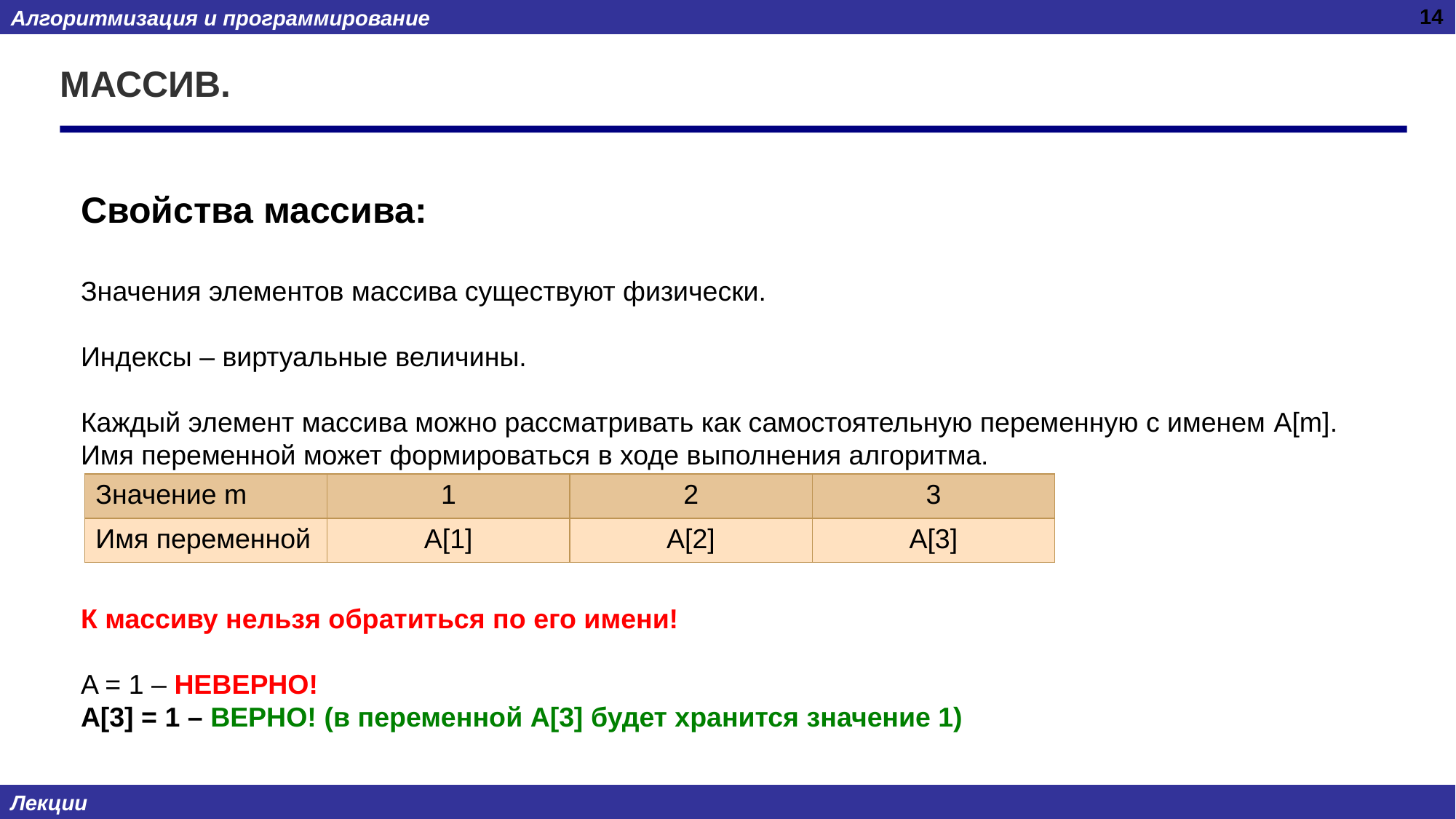

14
# МАССИВ.
Свойства массива:

Значения элементов массива существуют физически.

Индексы – виртуальные величины.

Каждый элемент массива можно рассматривать как самостоятельную переменную с именем A[m].
Имя переменной может формироваться в ходе выполнения алгоритма.

К массиву нельзя обратиться по его имени!

A = 1 – НЕВЕРНО!
A[3] = 1 – ВЕРНО! (в переменной А[3] будет хранится значение 1)
| Значение m | 1 | 2 | 3 |
| --- | --- | --- | --- |
| Имя переменной | A[1] | A[2] | A[3] |